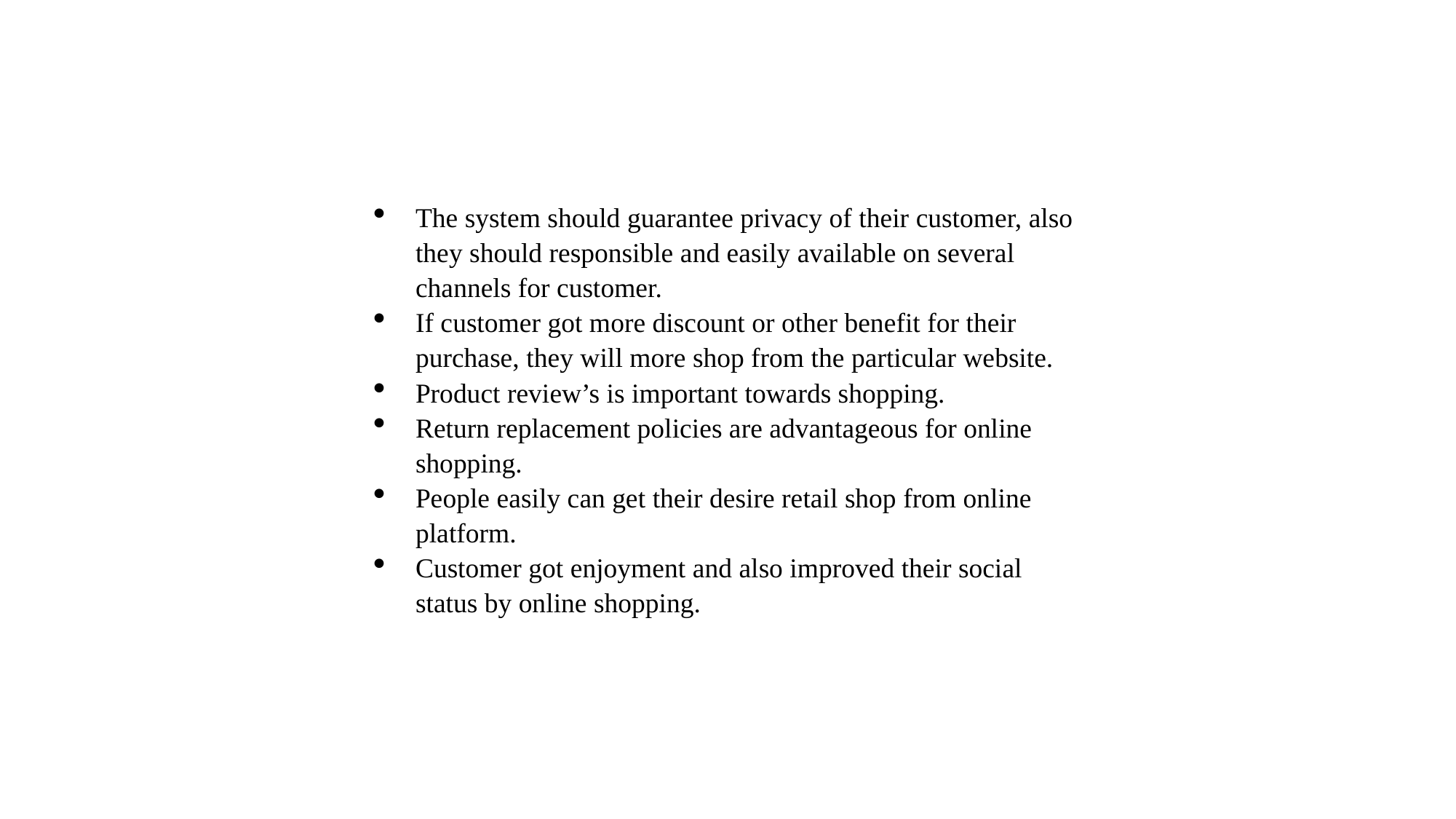

The system should guarantee privacy of their customer, also they should responsible and easily available on several channels for customer.
If customer got more discount or other benefit for their purchase, they will more shop from the particular website.
Product review’s is important towards shopping.
Return replacement policies are advantageous for online shopping.
People easily can get their desire retail shop from online platform.
Customer got enjoyment and also improved their social status by online shopping.